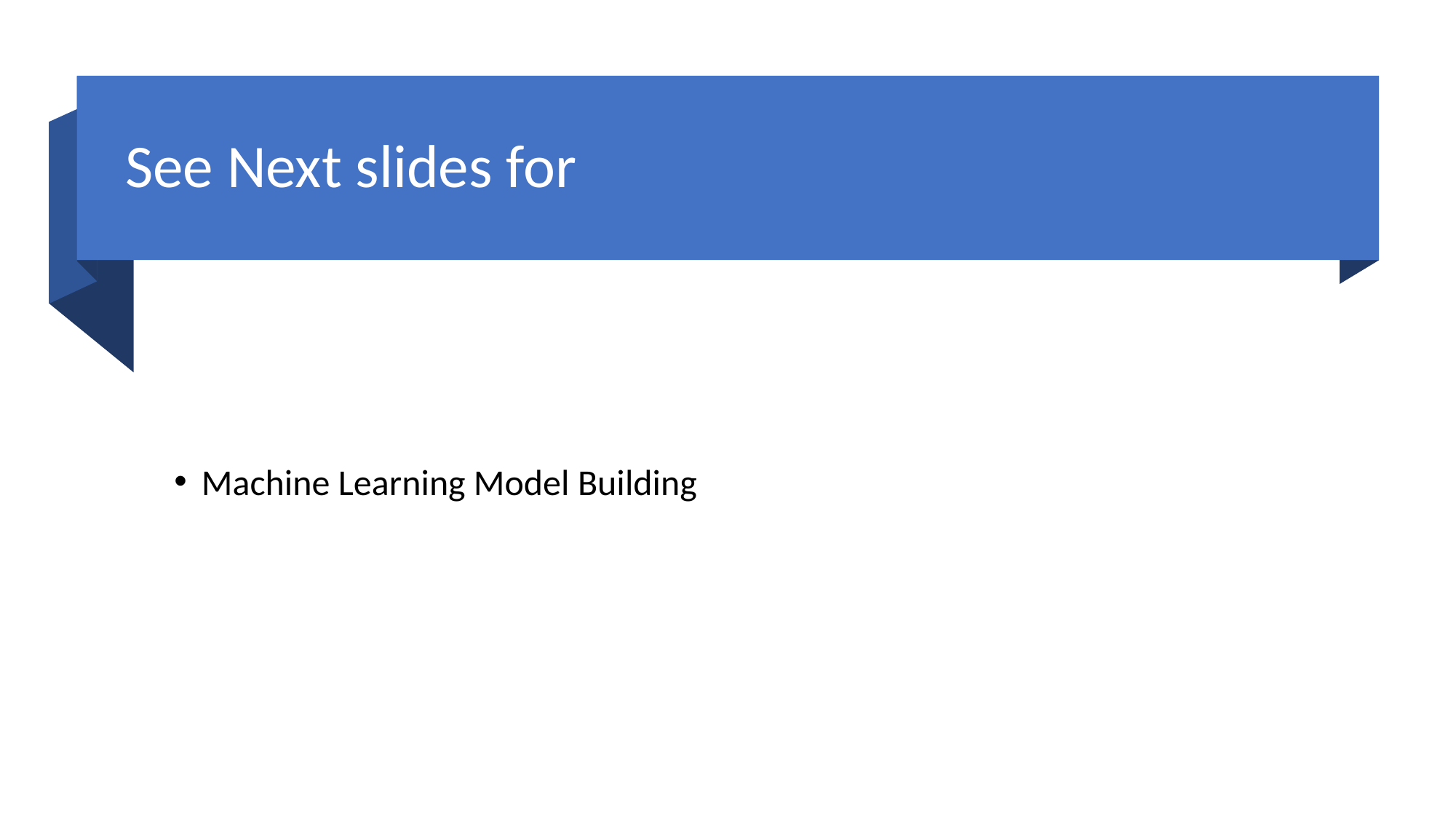

# See Next slides for

Machine Learning Model Building